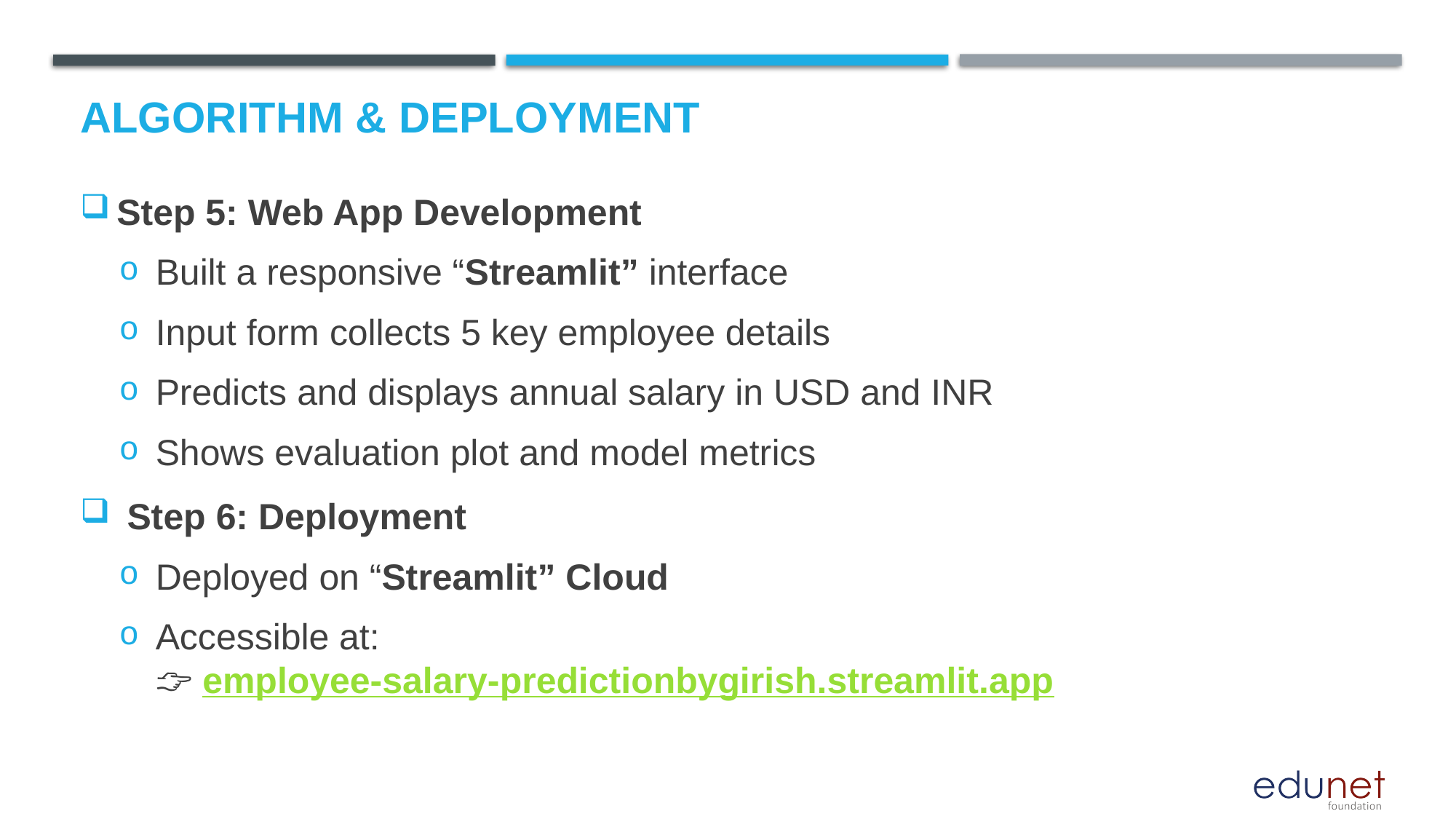

# Algorithm & Deployment
Step 5: Web App Development
Built a responsive “Streamlit” interface
Input form collects 5 key employee details
Predicts and displays annual salary in USD and INR
Shows evaluation plot and model metrics
 Step 6: Deployment
Deployed on “Streamlit” Cloud
Accessible at:
👉 employee-salary-predictionbygirish.streamlit.app